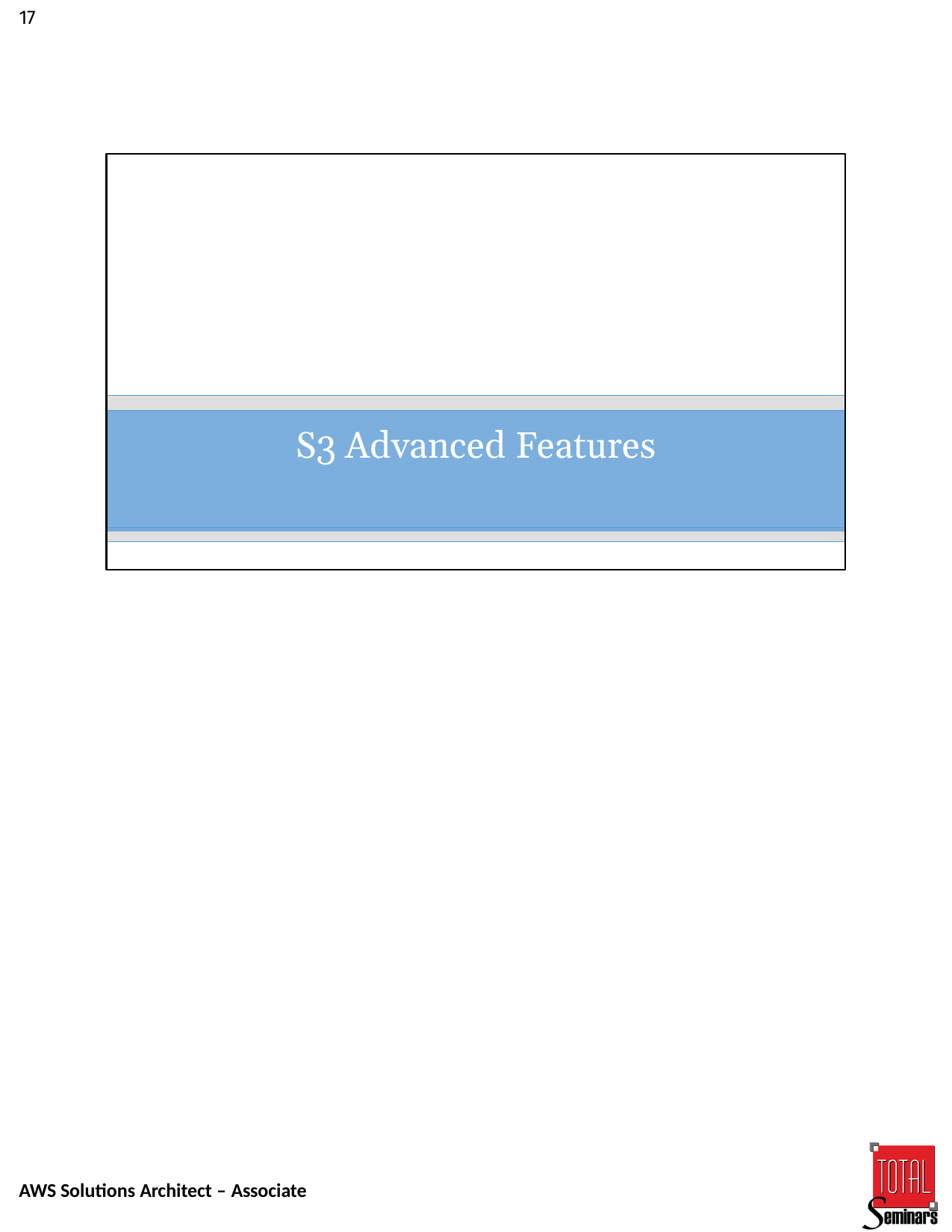

17

# S3 Advanced Features
AWS Solutions Architect – Associate